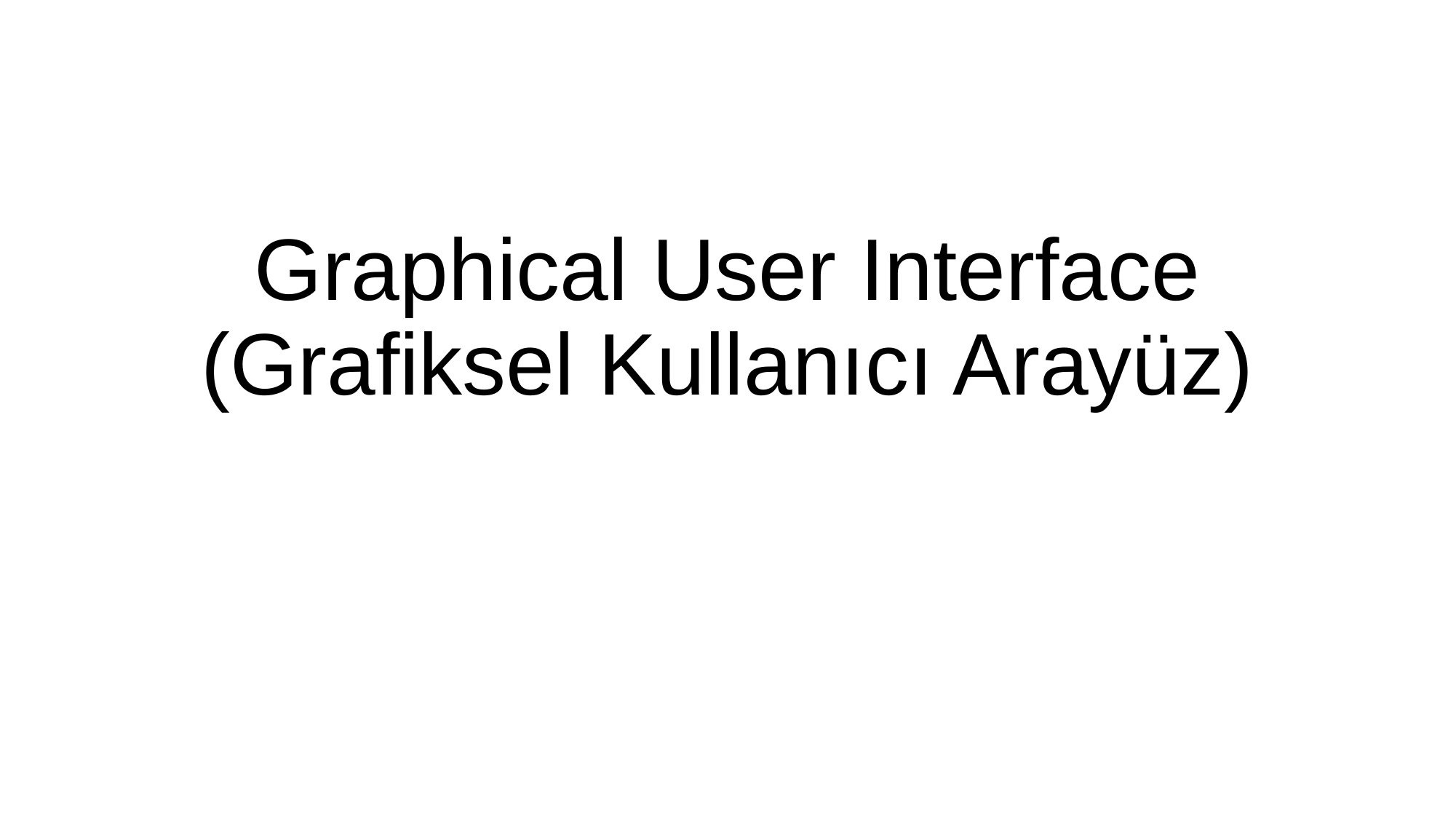

# Graphical User Interface (Grafiksel Kullanıcı Arayüz)